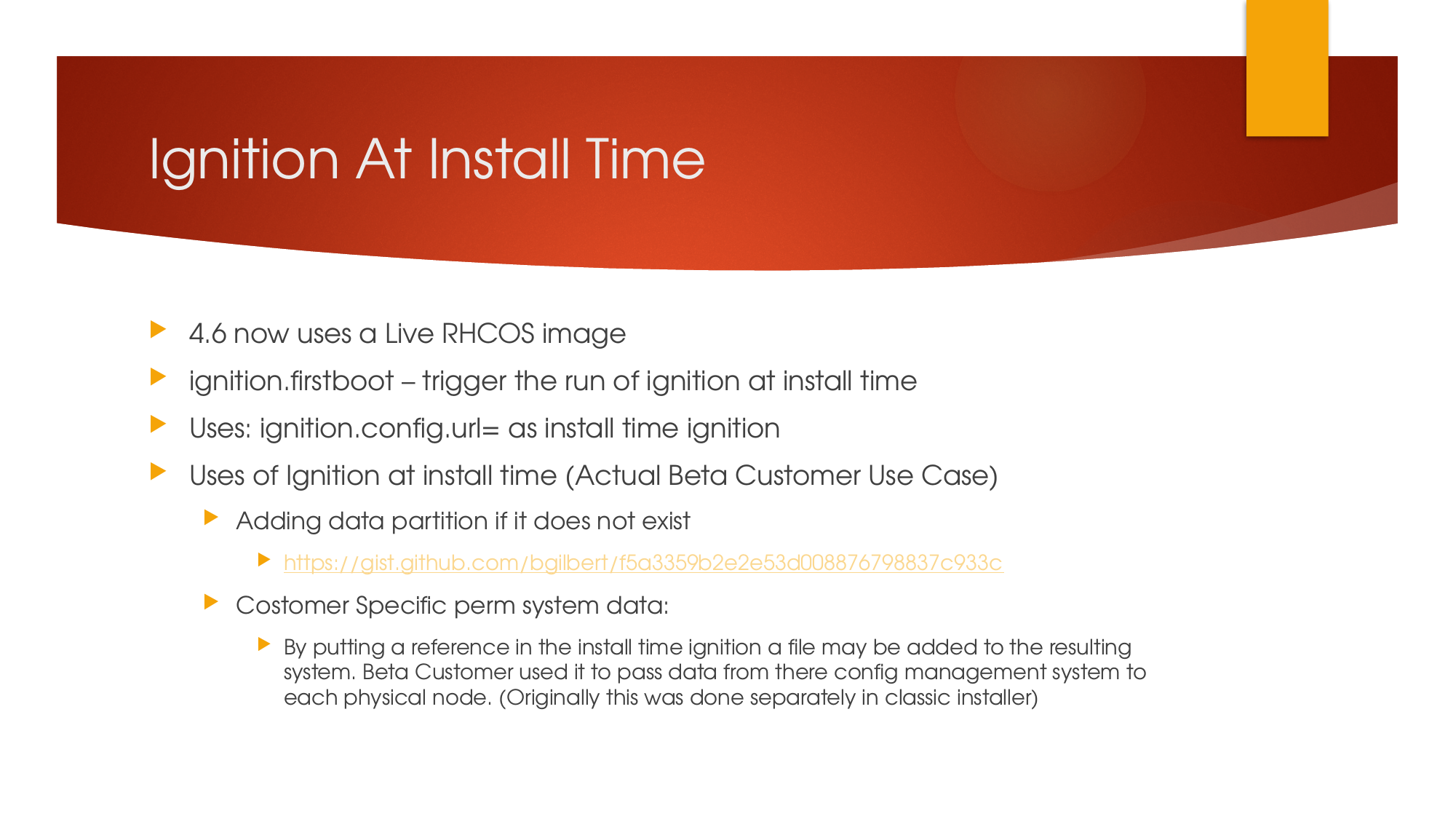

# Ignition At Install Time
4.6 now uses a Live RHCOS image
ignition.firstboot – trigger the run of ignition at install time
Uses: ignition.config.url= as install time ignition
Uses of Ignition at install time (Actual Beta Customer Use Case)
Adding data partition if it does not exist
https://gist.github.com/bgilbert/f5a3359b2e2e53d008876798837c933c
Costomer Specific perm system data:
By putting a reference in the install time ignition a file may be added to the resulting system. Beta Customer used it to pass data from there config management system to each physical node. (Originally this was done separately in classic installer)